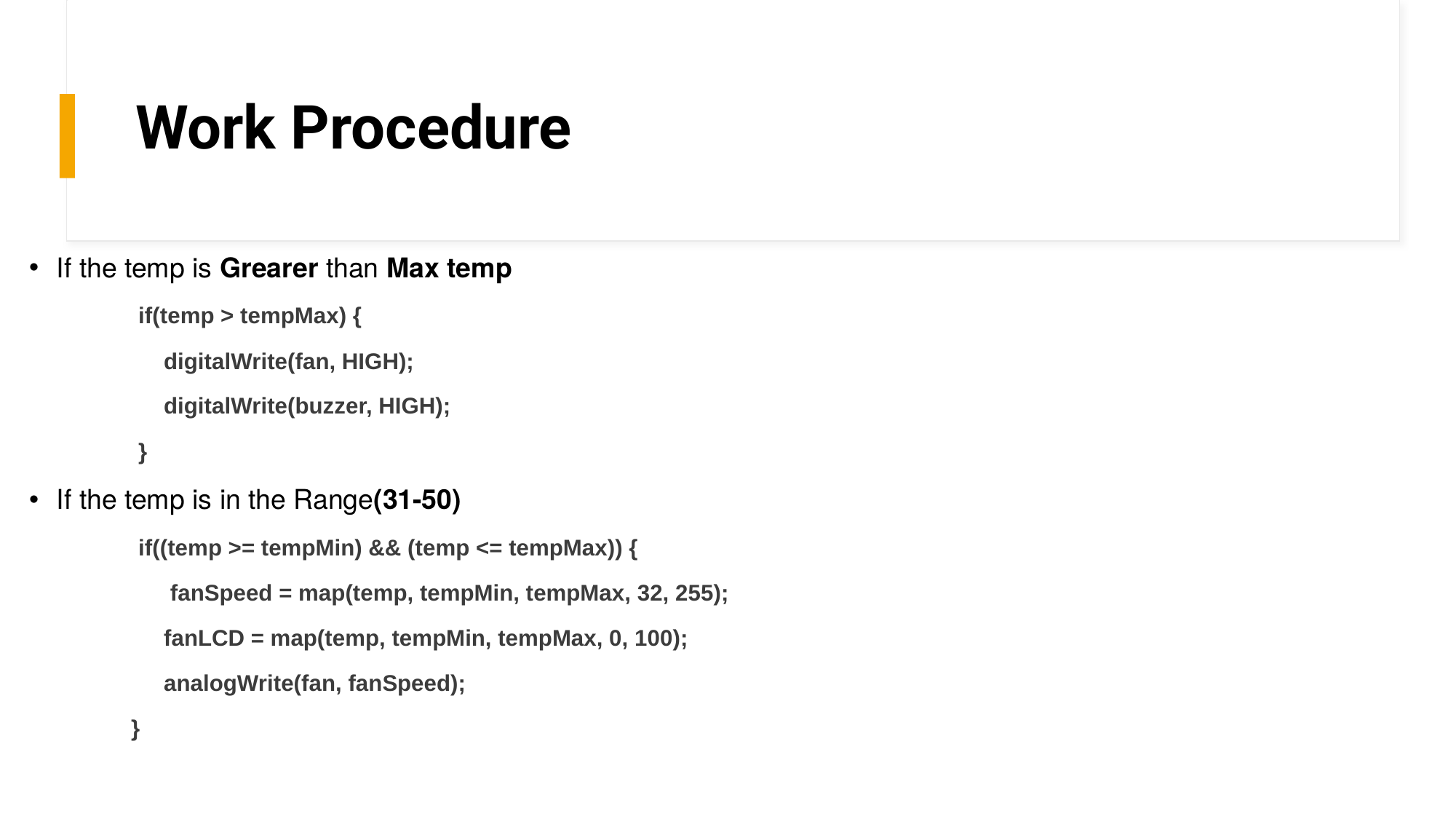

# Work Procedure
If the temp is Grearer than Max temp
 	if(temp > tempMax) {
    	    digitalWrite(fan, HIGH);
    	    digitalWrite(buzzer, HIGH);
   	}
If the temp is in the Range(31-50)
 	if((temp >= tempMin) && (temp <= tempMax)) {
      	     fanSpeed = map(temp, tempMin, tempMax, 32, 255);
       	    fanLCD = map(temp, tempMin, tempMax, 0, 100);
       	    analogWrite(fan, fanSpeed);
                }